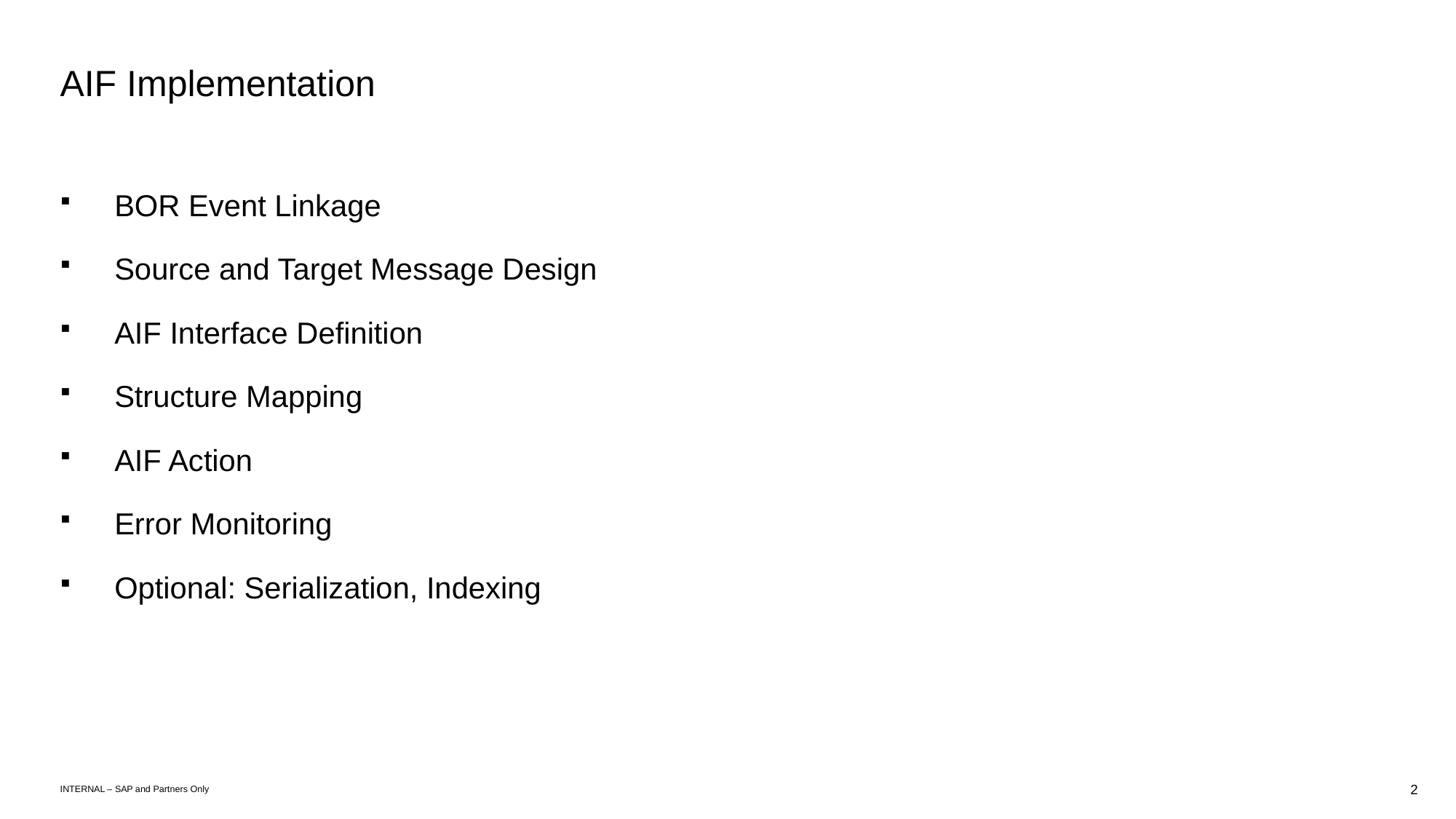

# AIF Implementation
BOR Event Linkage
Source and Target Message Design
AIF Interface Definition
Structure Mapping
AIF Action
Error Monitoring
Optional: Serialization, Indexing